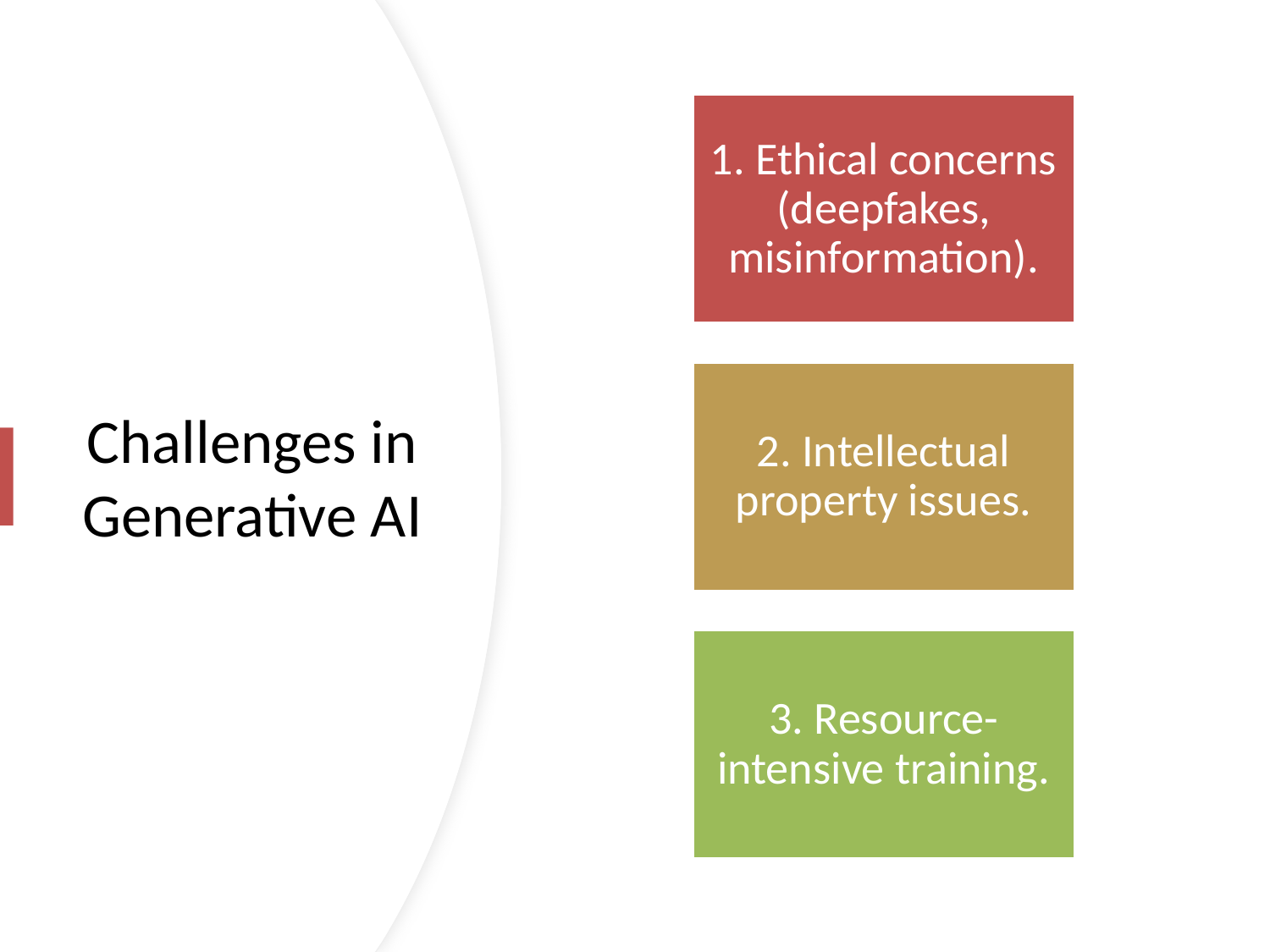

1. Ethical concerns (deepfakes, misinformation).
2. Intellectual property issues.
3. Resource-intensive training.
# Challenges in Generative AI